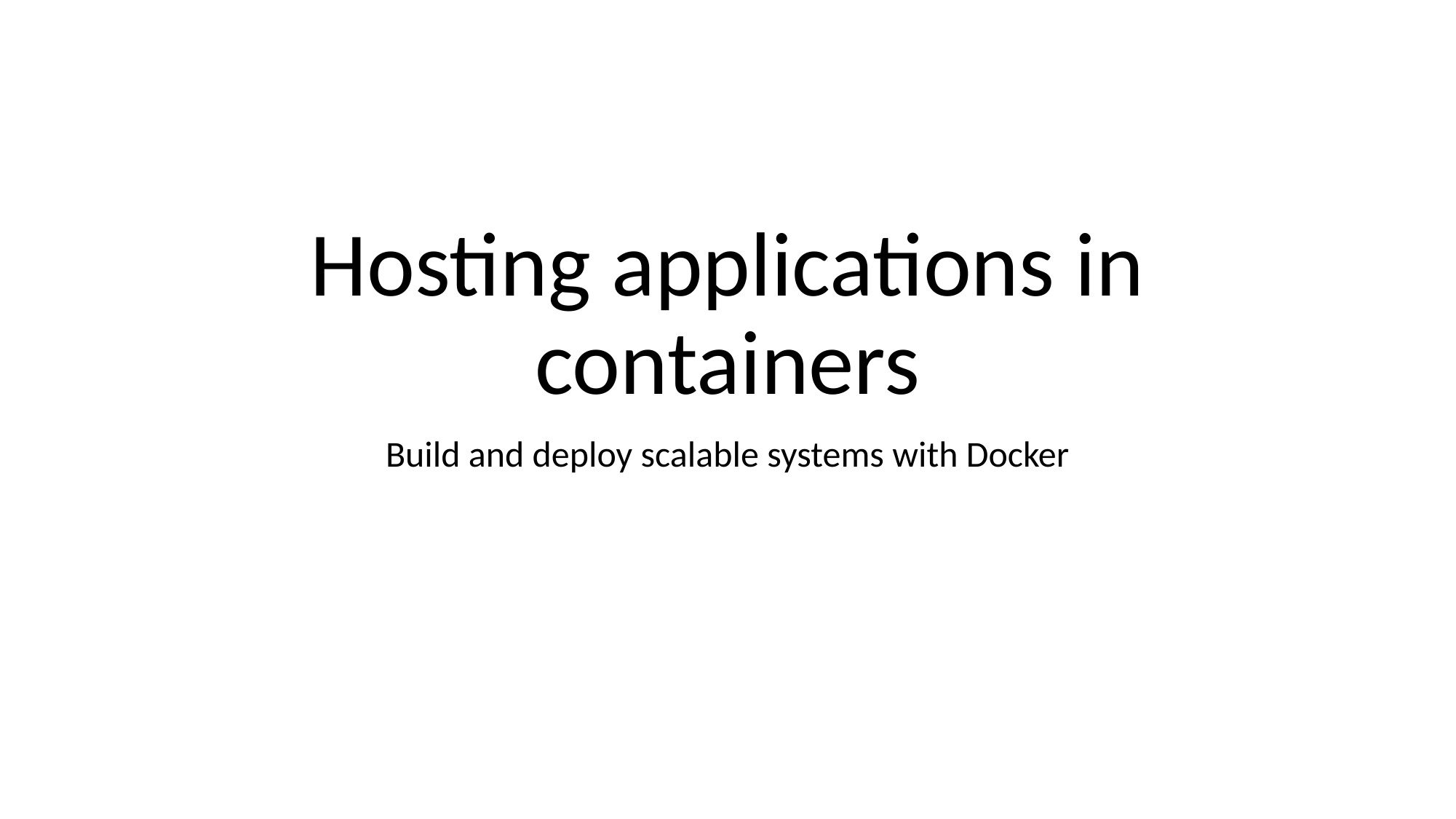

# Hosting applications in containers
Build and deploy scalable systems with Docker